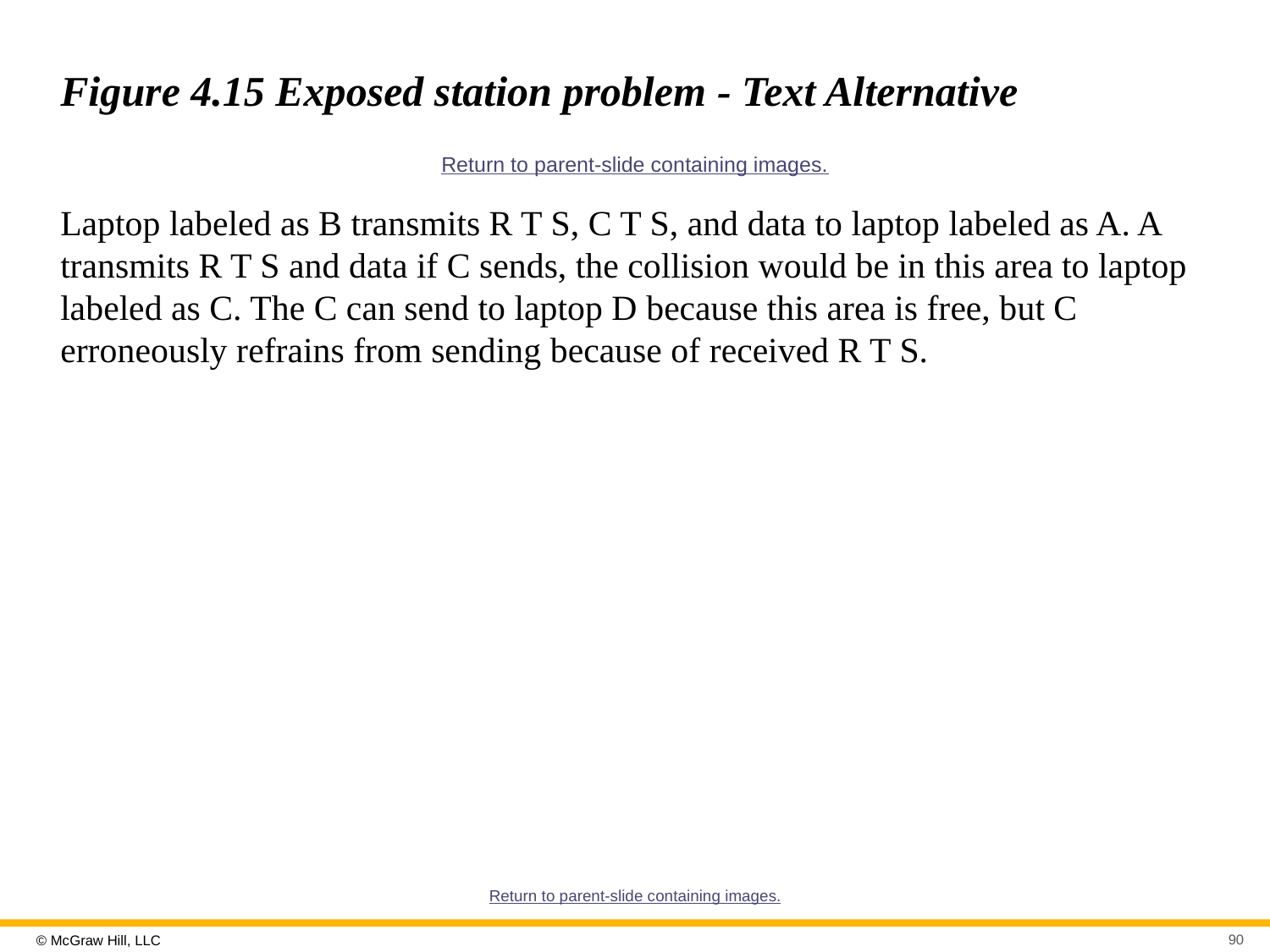

# Figure 4.15 Exposed station problem - Text Alternative
Return to parent-slide containing images.
Laptop labeled as B transmits R T S, C T S, and data to laptop labeled as A. A transmits R T S and data if C sends, the collision would be in this area to laptop labeled as C. The C can send to laptop D because this area is free, but C erroneously refrains from sending because of received R T S.
Return to parent-slide containing images.
90